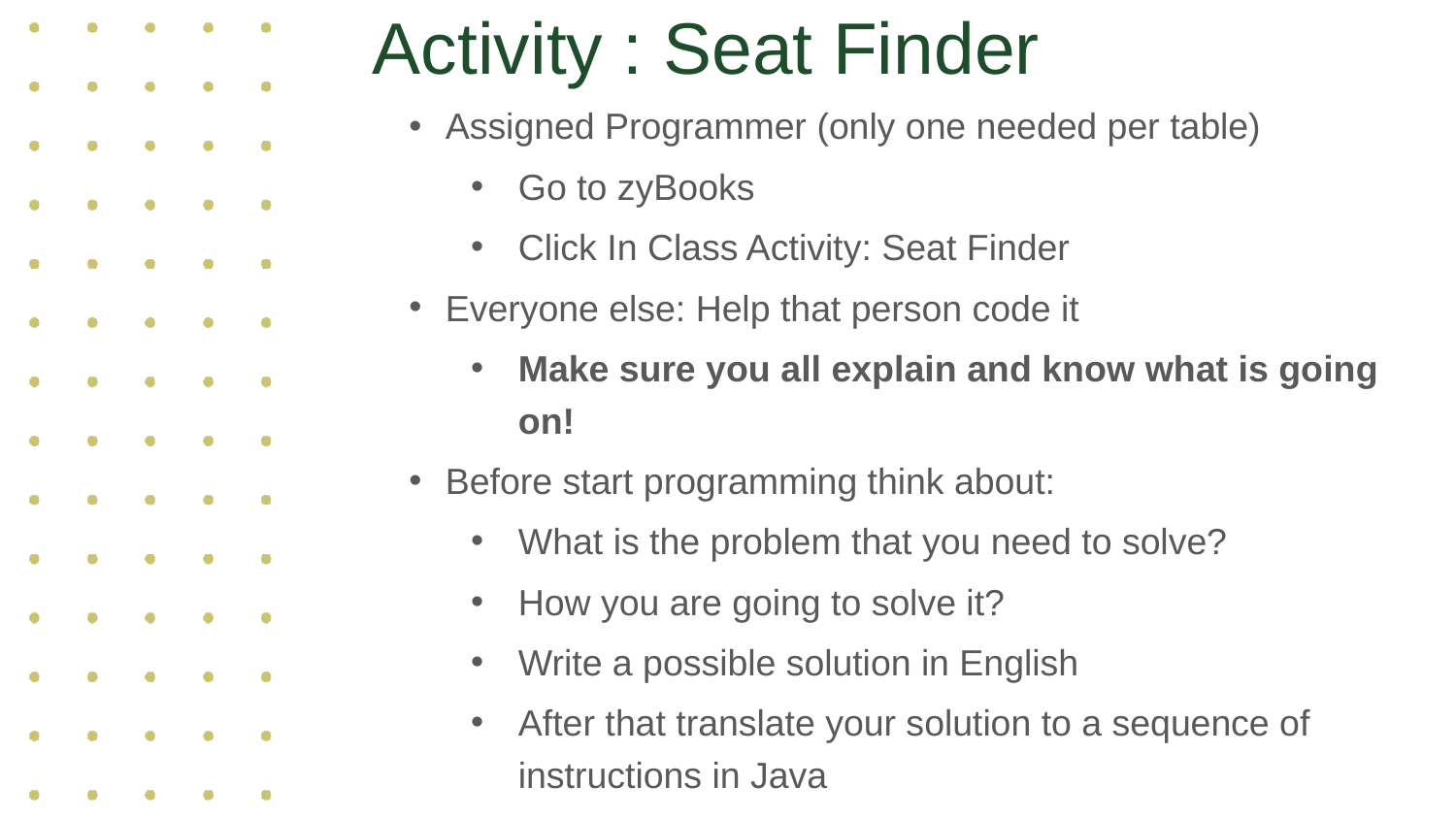

# Activity : Seat Finder
Assigned Programmer (only one needed per table)
Go to zyBooks
Click In Class Activity: Seat Finder
Everyone else: Help that person code it
Make sure you all explain and know what is going on!
Before start programming think about:
What is the problem that you need to solve?
How you are going to solve it?
Write a possible solution in English
After that translate your solution to a sequence of instructions in Java